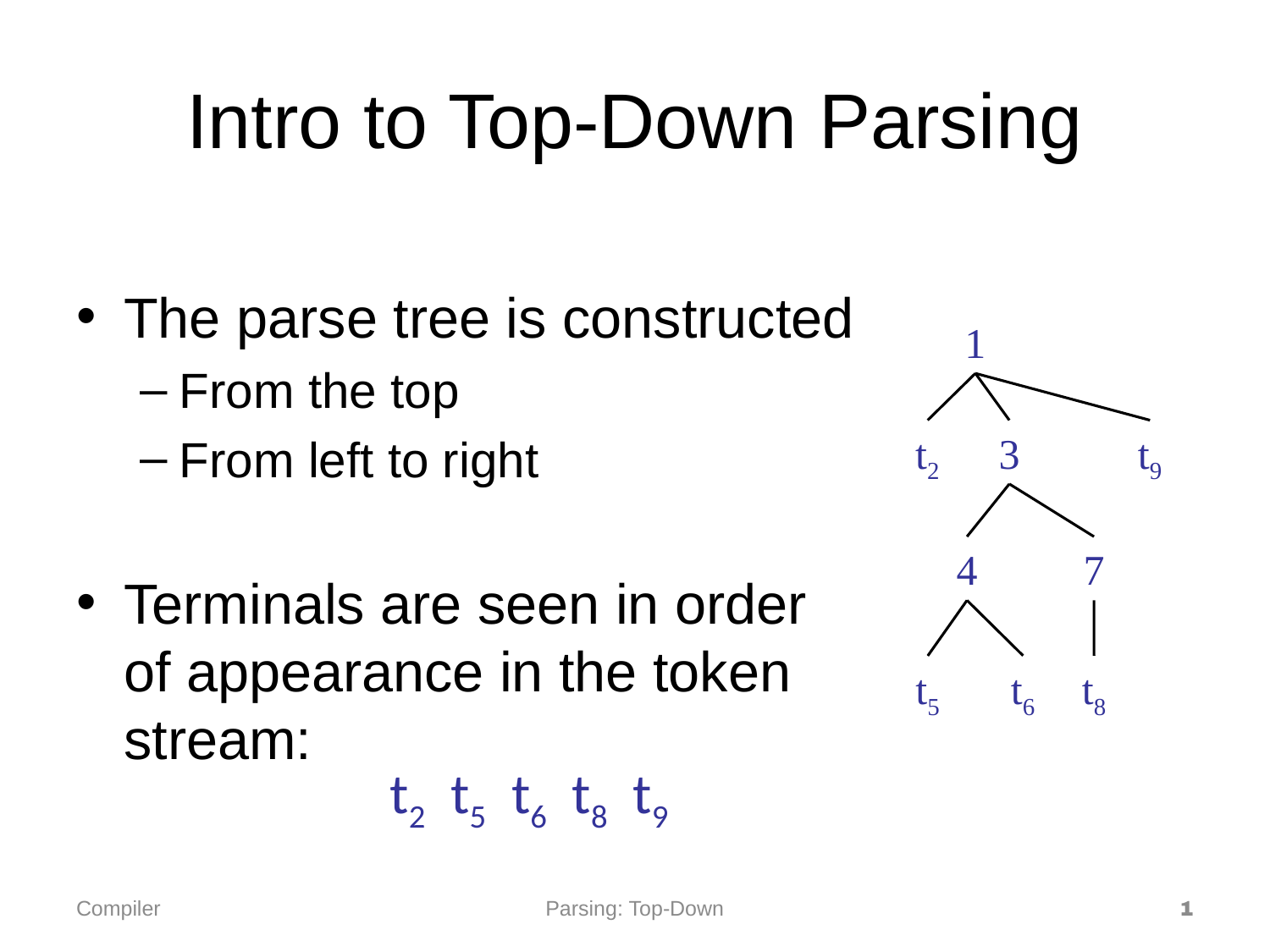

# Intro to Top-Down Parsing
The parse tree is constructed
From the top
From left to right

Terminals are seen in order of appearance in the token stream:

1
t2
3
t9
4
7
t6
t5
t8
 t2  t5  t6  t8  t9
Parsing: Top-Down
1
Compiler